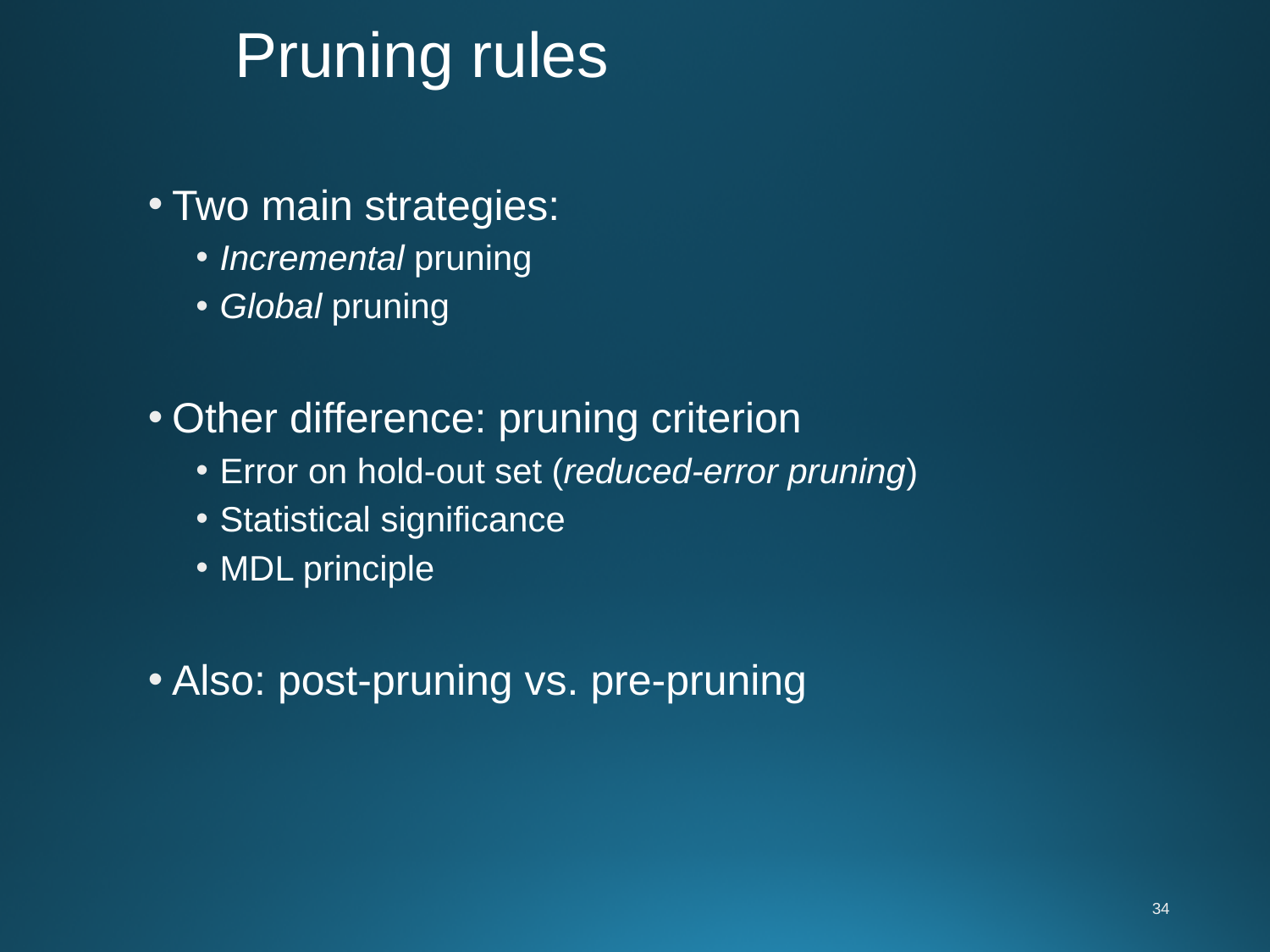

Pruning rules
Two main strategies:
Incremental pruning
Global pruning

Other difference: pruning criterion
Error on hold-out set (reduced-error pruning)
Statistical significance
MDL principle

Also: post-pruning vs. pre-pruning
34